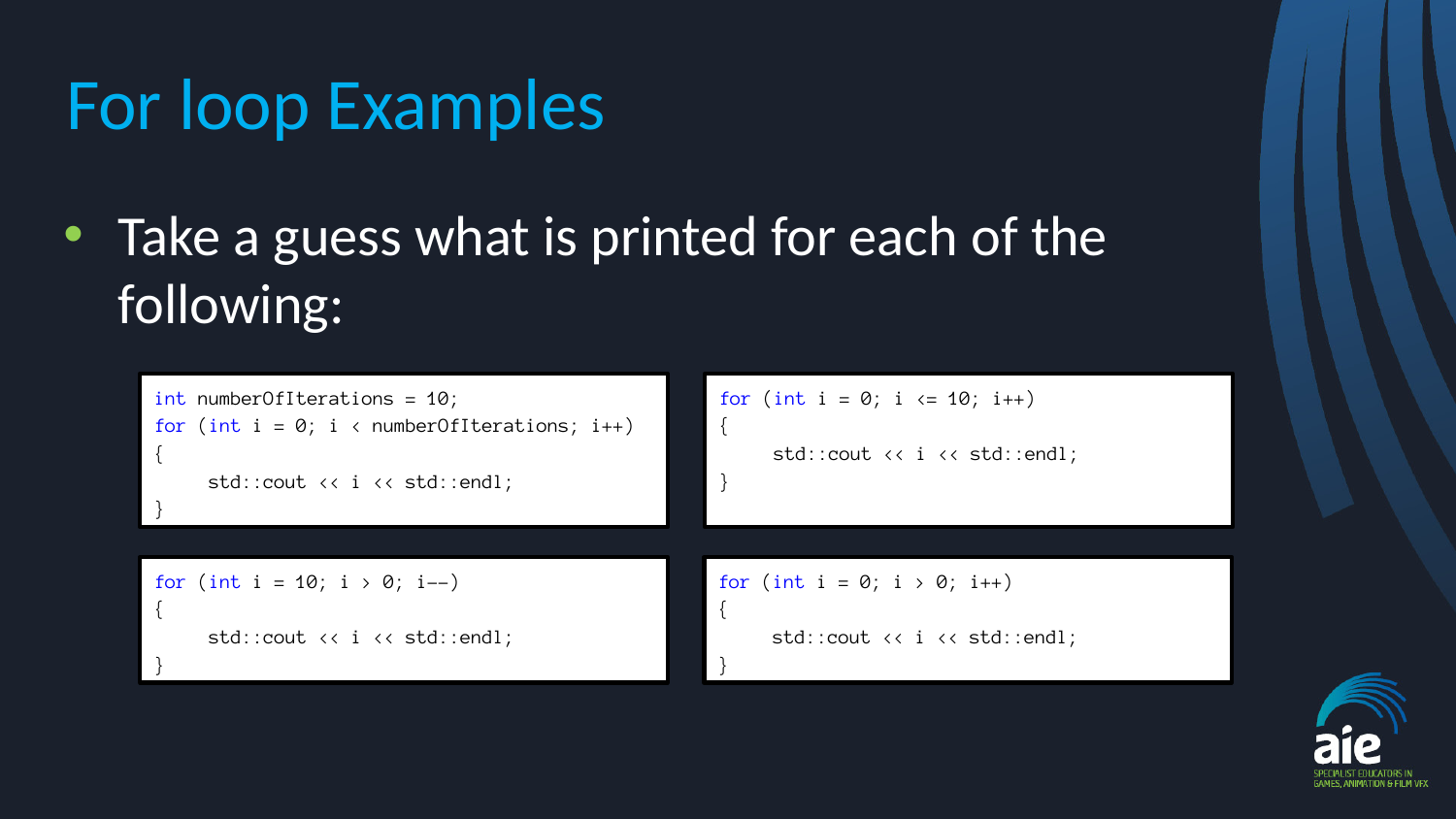

# For loop Examples
Take a guess what is printed for each of the following:

for (int i = 0; i <= 10; i++)
{
     std::cout << i << std::endl;
}

int numberOfIterations = 10;
for (int i = 0; i < numberOfIterations; i++)
{
     std::cout << i << std::endl;
}
for (int i = 10; i > 0; i--)
{
     std::cout << i << std::endl;
}
for (int i = 0; i > 0; i++)
{
     std::cout << i << std::endl;
}